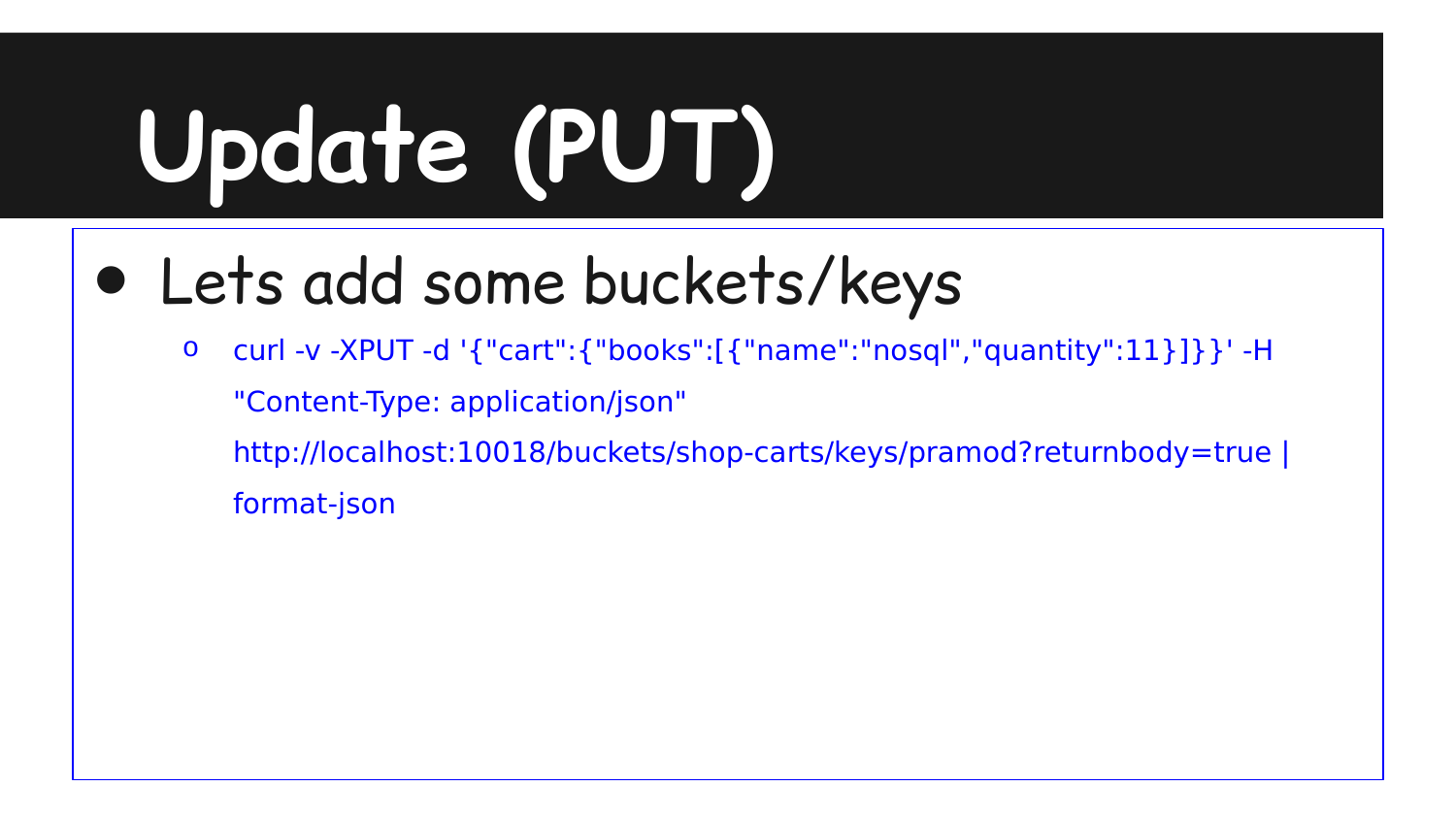

# Update (PUT)
Lets add some buckets/keys
curl -v -XPUT -d '{"cart":{"books":[{"name":"nosql","quantity":11}]}}' -H "Content-Type: application/json" http://localhost:10018/buckets/shop-carts/keys/pramod?returnbody=true | format-json